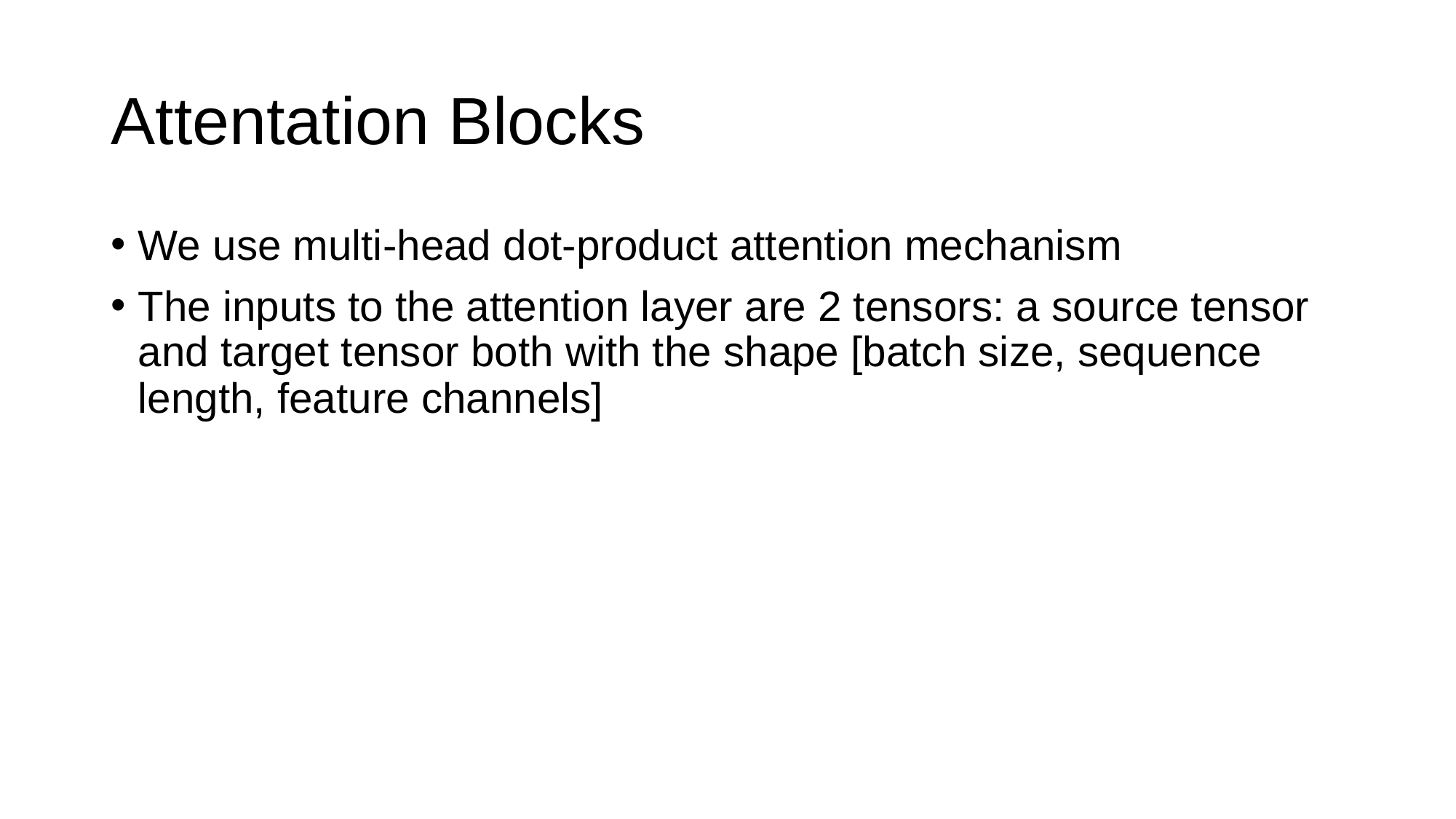

# Attentation Blocks
We use multi-head dot-product attention mechanism
The inputs to the attention layer are 2 tensors: a source tensor and target tensor both with the shape [batch size, sequence length, feature channels]